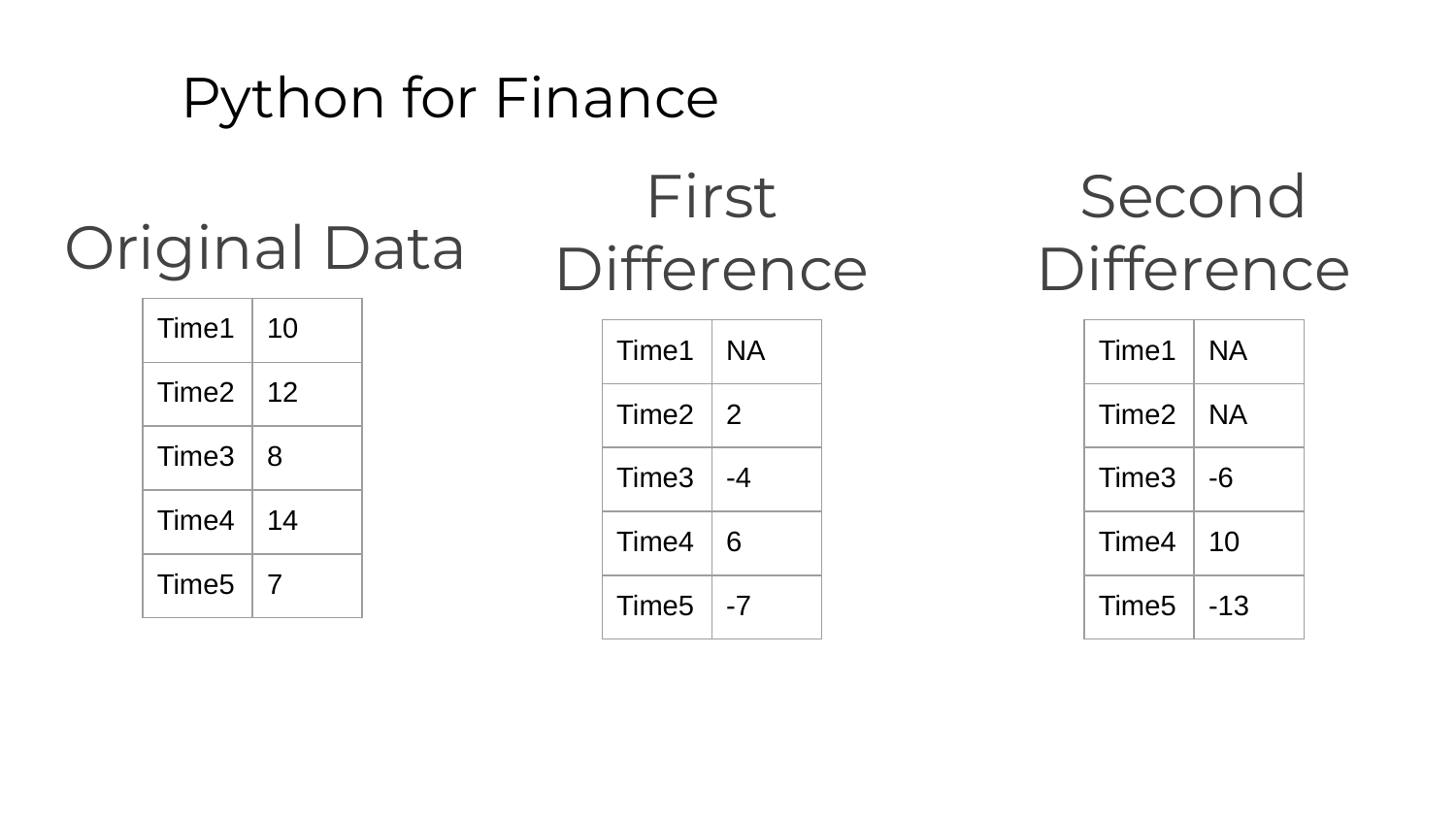

# Python for Finance
First Difference
Second Difference
Original Data

| Time1 | 10 |
| --- | --- |
| Time2 | 12 |
| Time3 | 8 |
| Time4 | 14 |
| Time5 | 7 |
| Time1 | NA |
| --- | --- |
| Time2 | 2 |
| Time3 | -4 |
| Time4 | 6 |
| Time5 | -7 |
| Time1 | NA |
| --- | --- |
| Time2 | NA |
| Time3 | -6 |
| Time4 | 10 |
| Time5 | -13 |